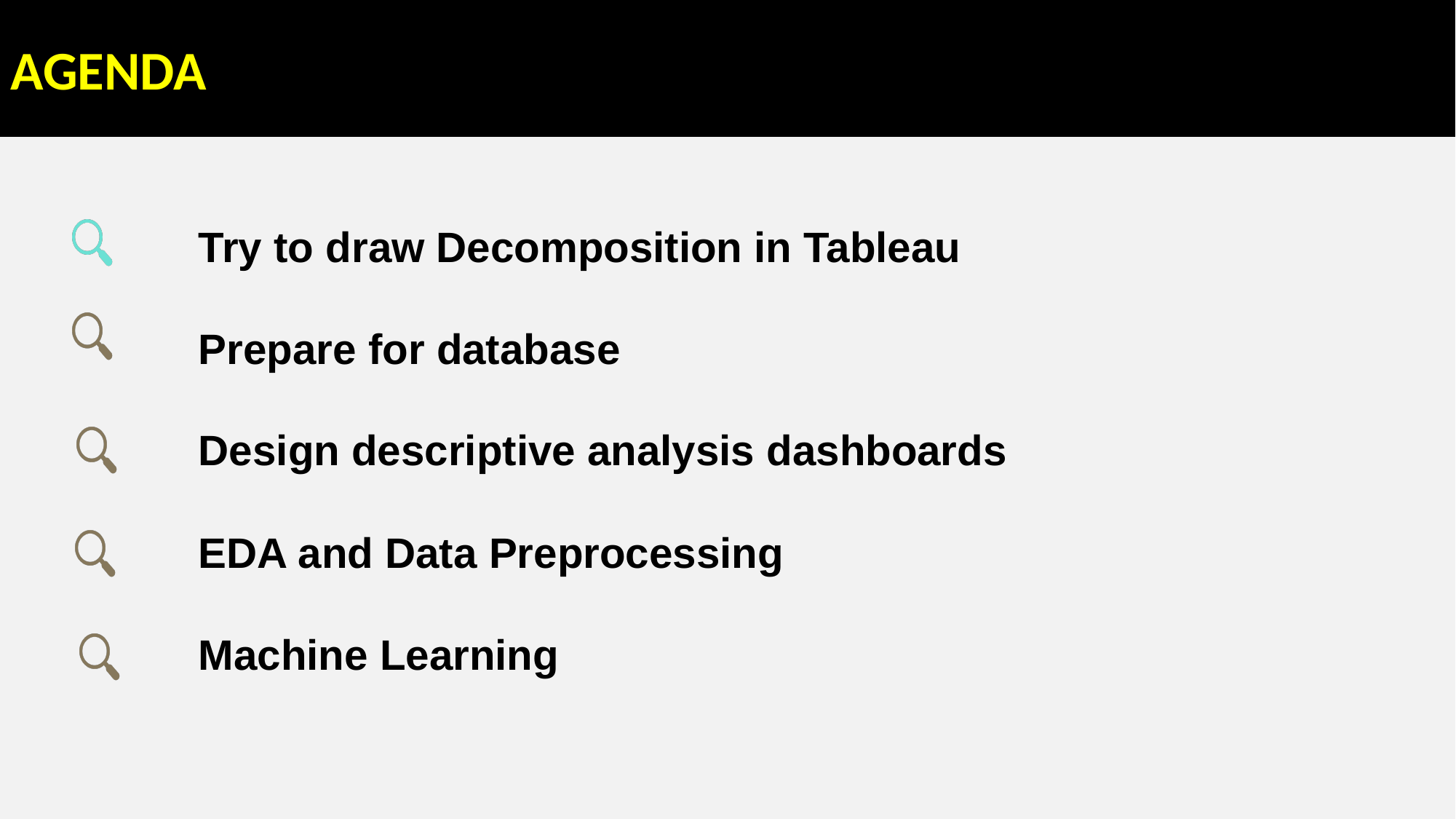

AGENDA

Try to draw Decomposition in Tableau

Prepare for database

Design descriptive analysis dashboards

EDA and Data Preprocessing

Machine Learning